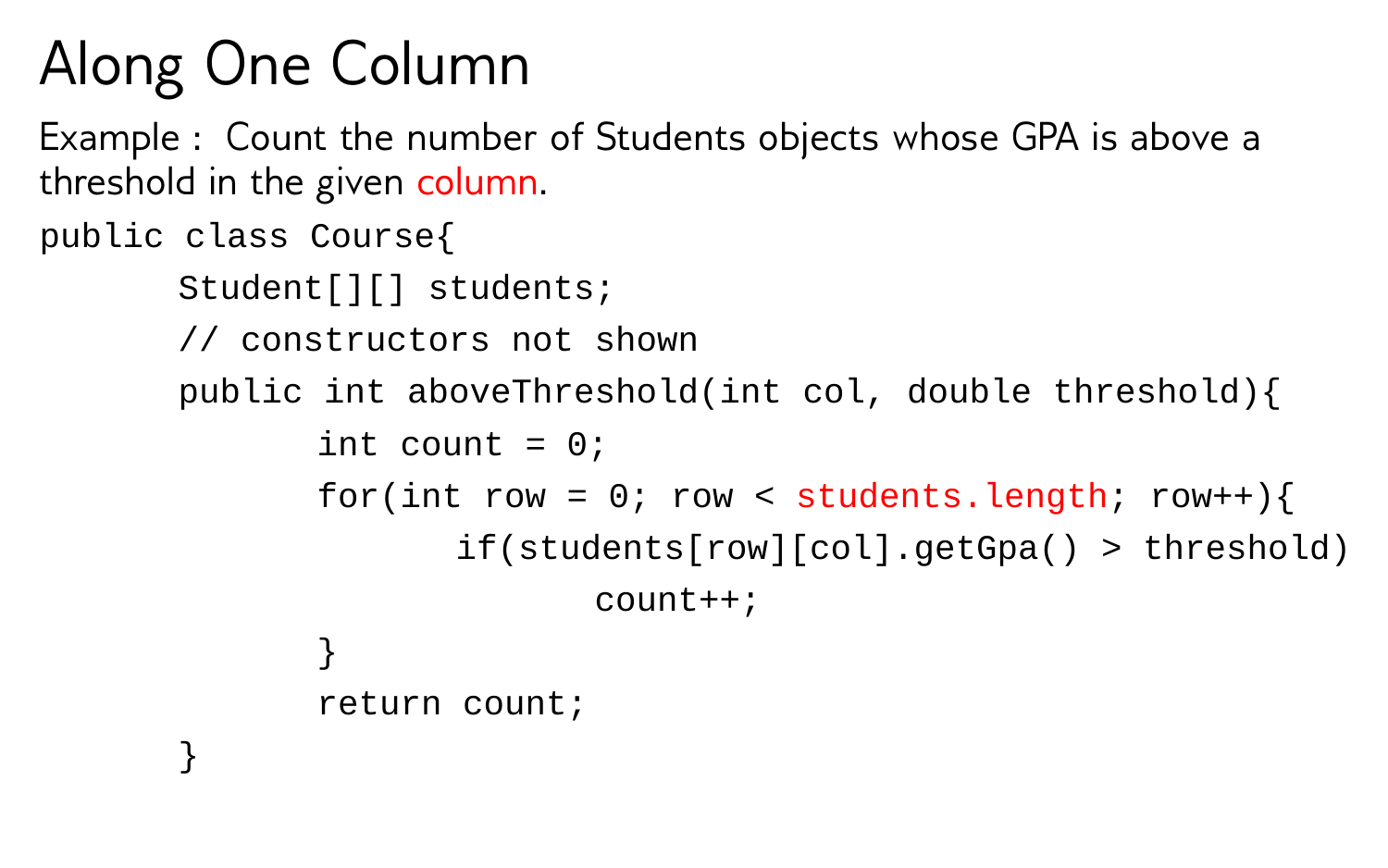

# Along One Column
Example :  Count the number of Students objects whose GPA is above a threshold in the given column.
public class Course{
	Student[][] students;
	// constructors not shown
	public int aboveThreshold(int col, double threshold){
		int count = 0;
		for(int row = 0; row < students.length; row++){
			if(students[row][col].getGpa() > threshold)
				count++;
		}
		return count;
	}